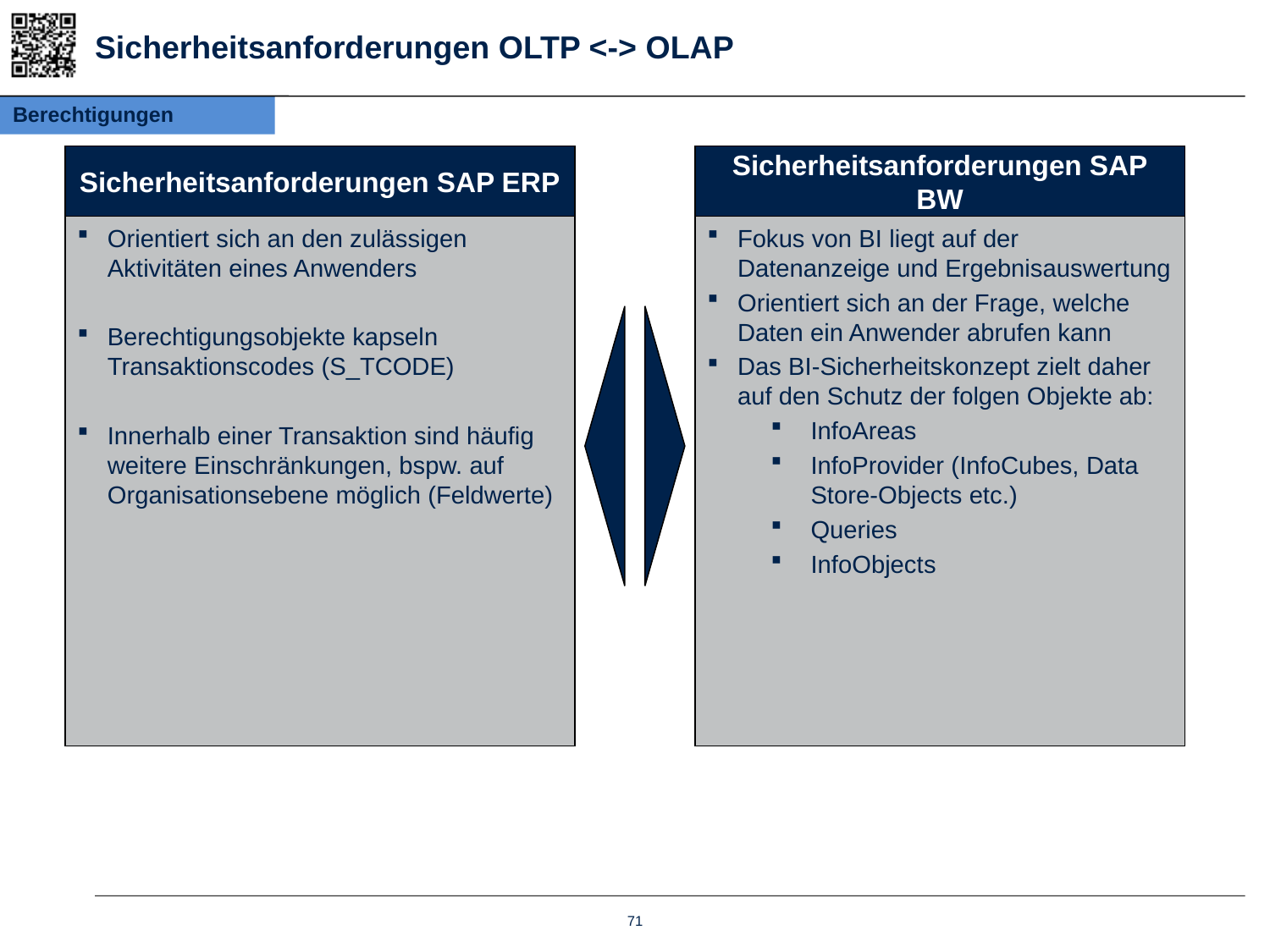

Sicherheitsanforderungen OLTP <-> OLAP
Berechtigungen
Sicherheitsanforderungen SAP ERP
Sicherheitsanforderungen SAP BW
Orientiert sich an den zulässigen Aktivitäten eines Anwenders

Berechtigungsobjekte kapseln Transaktionscodes (S_TCODE)

Innerhalb einer Transaktion sind häufig weitere Einschränkungen, bspw. auf Organisationsebene möglich (Feldwerte)

Fokus von BI liegt auf der Datenanzeige und Ergebnisauswertung
Orientiert sich an der Frage, welche Daten ein Anwender abrufen kann
Das BI-Sicherheitskonzept zielt daher auf den Schutz der folgen Objekte ab:
InfoAreas
InfoProvider (InfoCubes, Data Store-Objects etc.)
Queries
InfoObjects